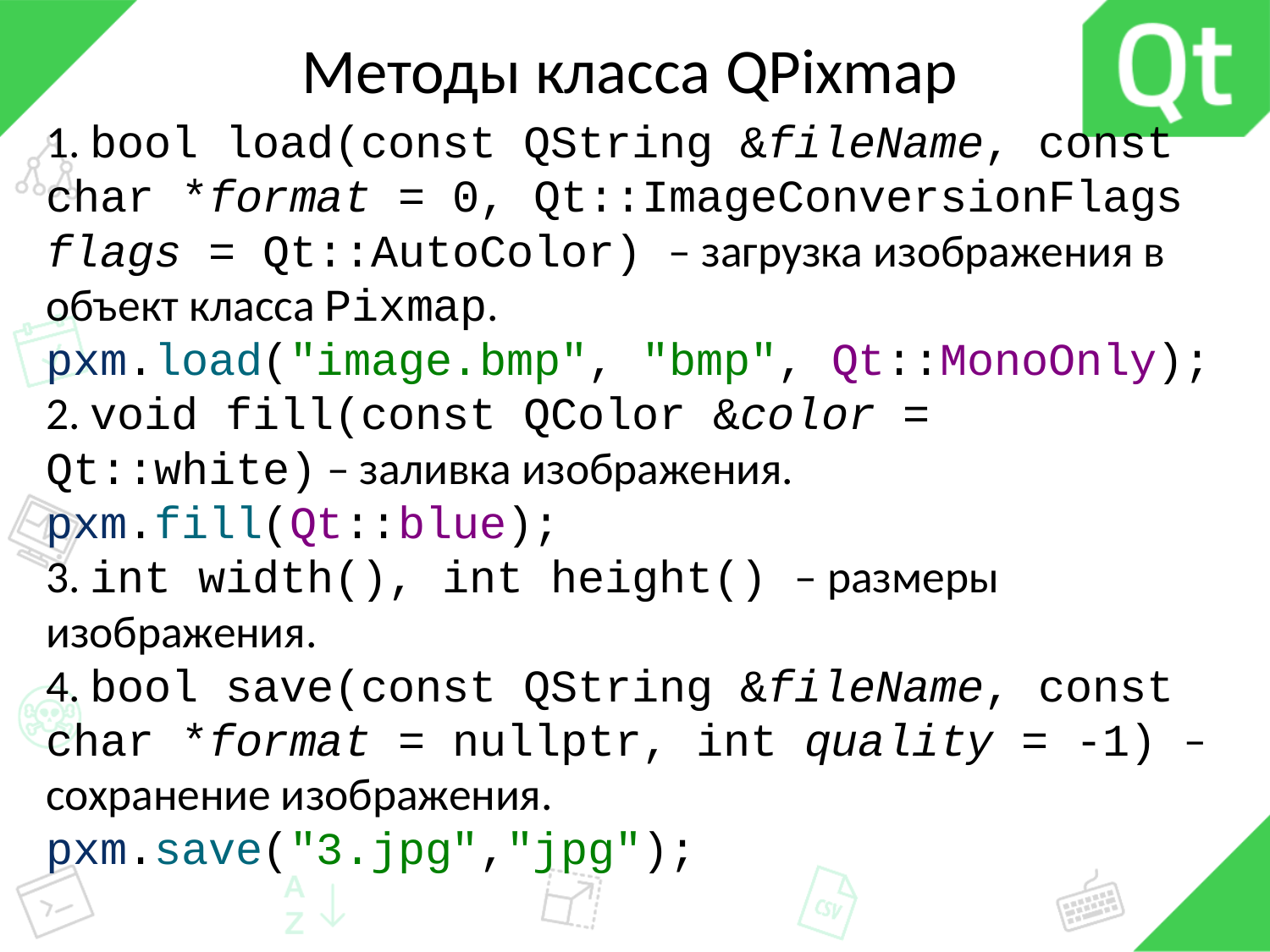

{
# Методы класса QPixmap
1. bool load(const QString &fileName, const char *format = 0, Qt::ImageConversionFlags flags = Qt::AutoColor) – загрузка изображения в объект класса Pixmap.
pxm.load("image.bmp", "bmp", Qt::MonoOnly);
2. void fill(const QColor &color = Qt::white) – заливка изображения.
pxm.fill(Qt::blue);
3. int width(), int height() – размеры изображения.
4. bool save(const QString &fileName, const char *format = nullptr, int quality = -1) – сохранение изображения.
pxm.save("3.jpg","jpg");